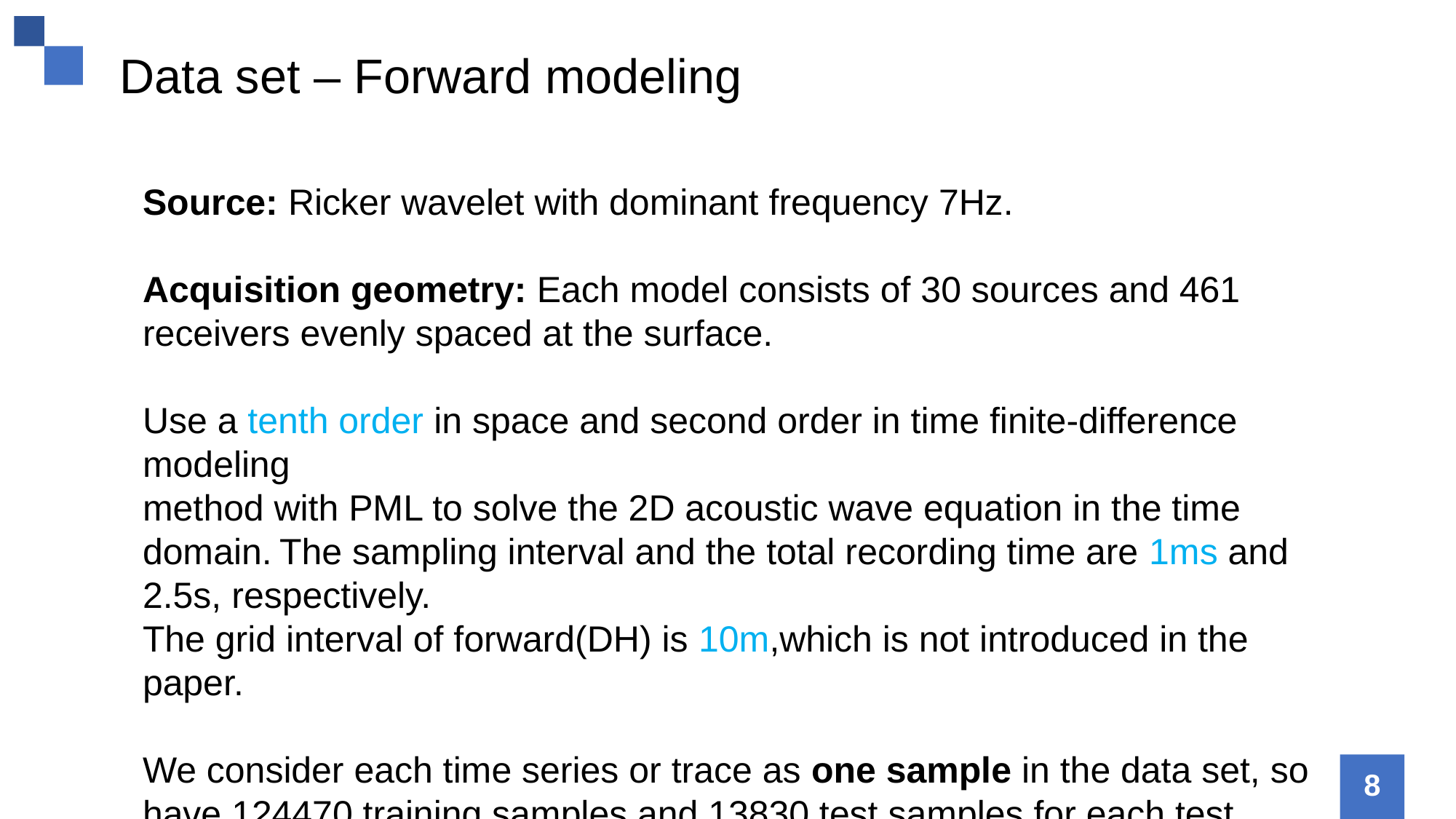

Data set – Forward modeling
Source: Ricker wavelet with dominant frequency 7Hz.
Acquisition geometry: Each model consists of 30 sources and 461 receivers evenly spaced at the surface.

Use a tenth order in space and second order in time finite-difference modeling
method with PML to solve the 2D acoustic wave equation in the time domain. The sampling interval and the total recording time are 1ms and 2.5s, respectively.
The grid interval of forward(DH) is 10m,which is not introduced in the paper.

We consider each time series or trace as one sample in the data set, so have 124470 training samples and 13830 test samples for each test model in total.

8